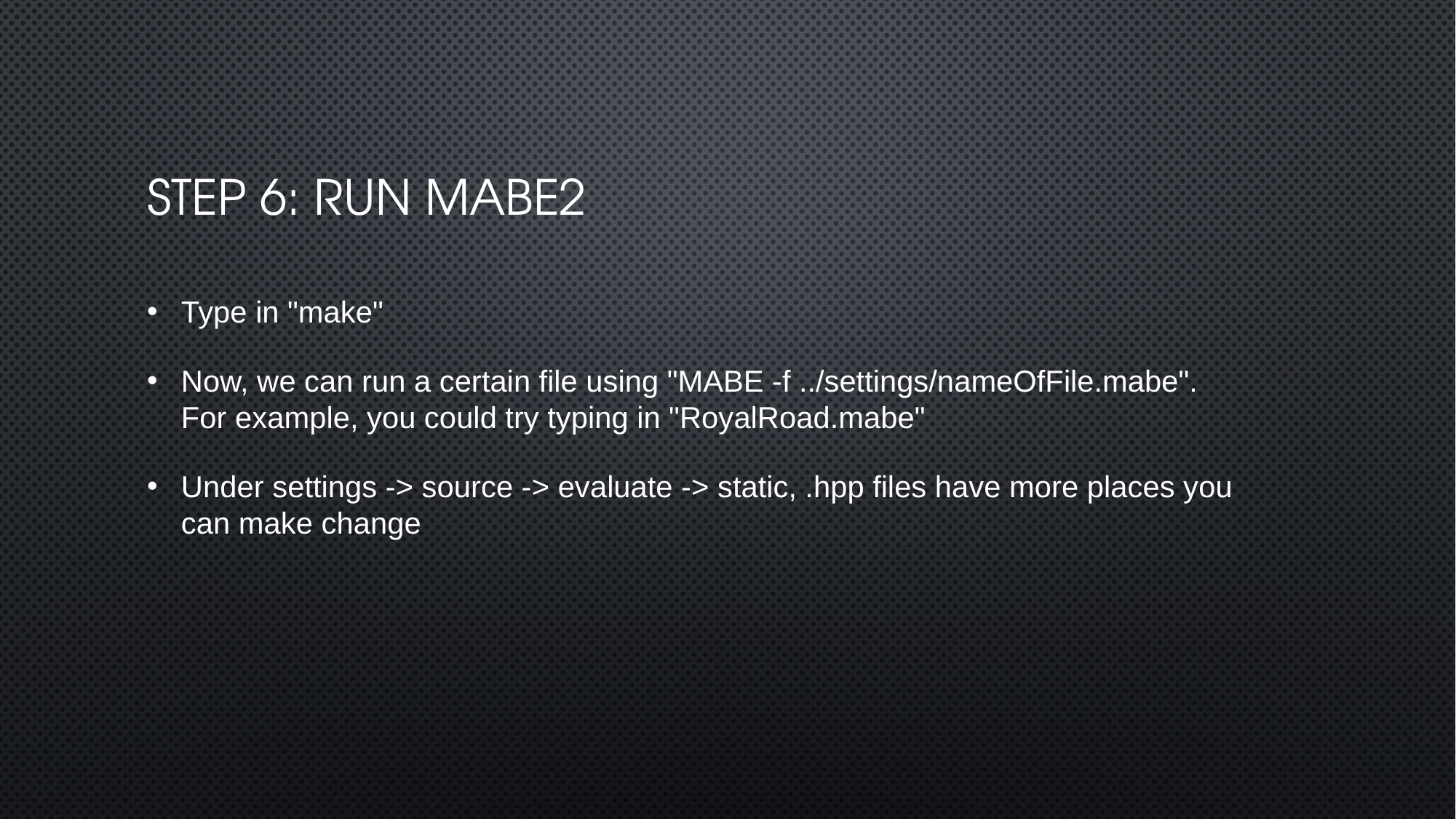

# Step 6: RUN MABE2
Type in "make"

Now, we can run a certain file using "MABE -f ../settings/nameOfFile.mabe". For example, you could try typing in "RoyalRoad.mabe"

Under settings -> source -> evaluate -> static, .hpp files have more places you can make change